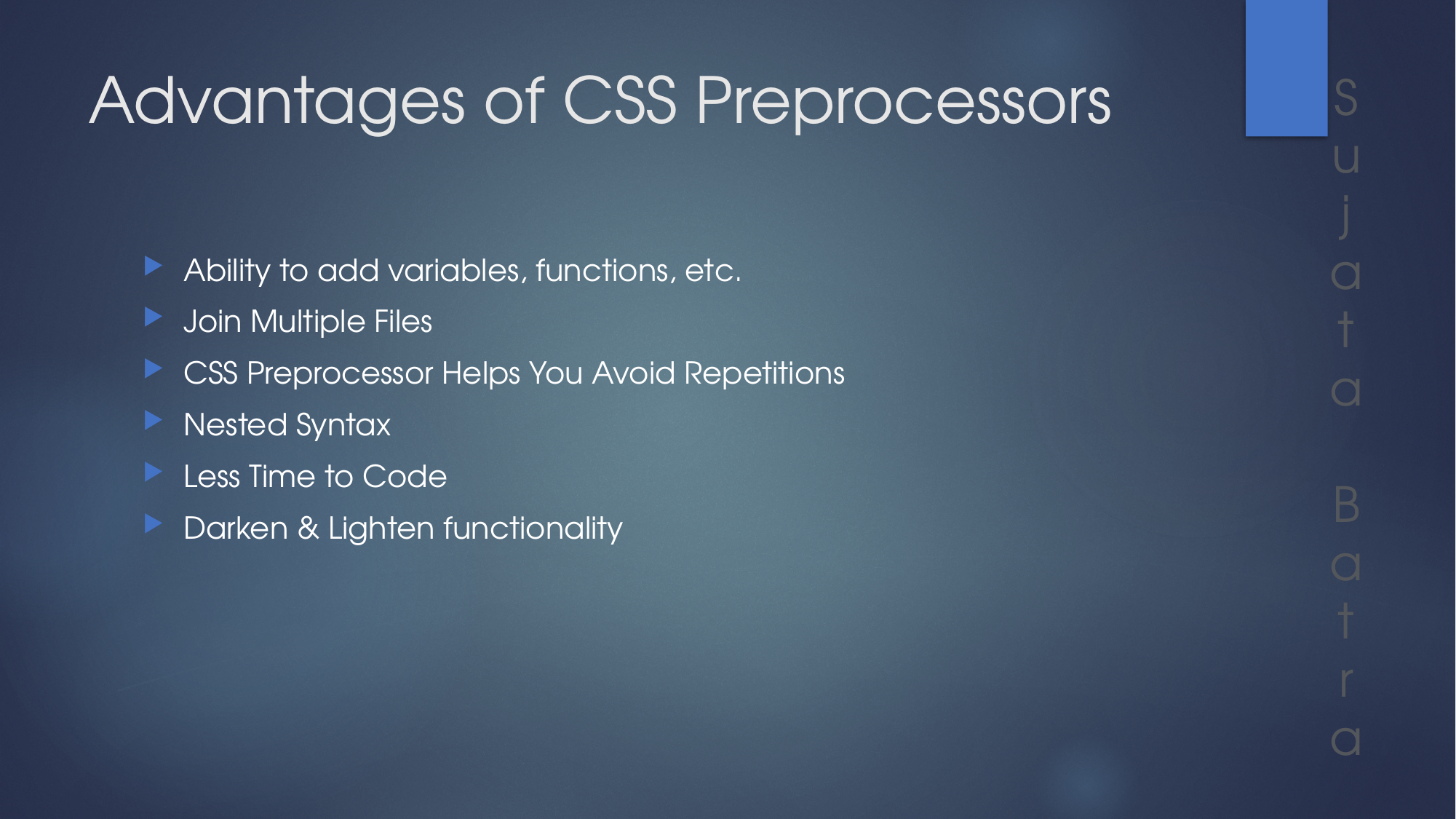

# Advantages of CSS Preprocessors
Ability to add variables, functions, etc.
Join Multiple Files
CSS Preprocessor Helps You Avoid Repetitions
Nested Syntax
Less Time to Code
Darken & Lighten functionality